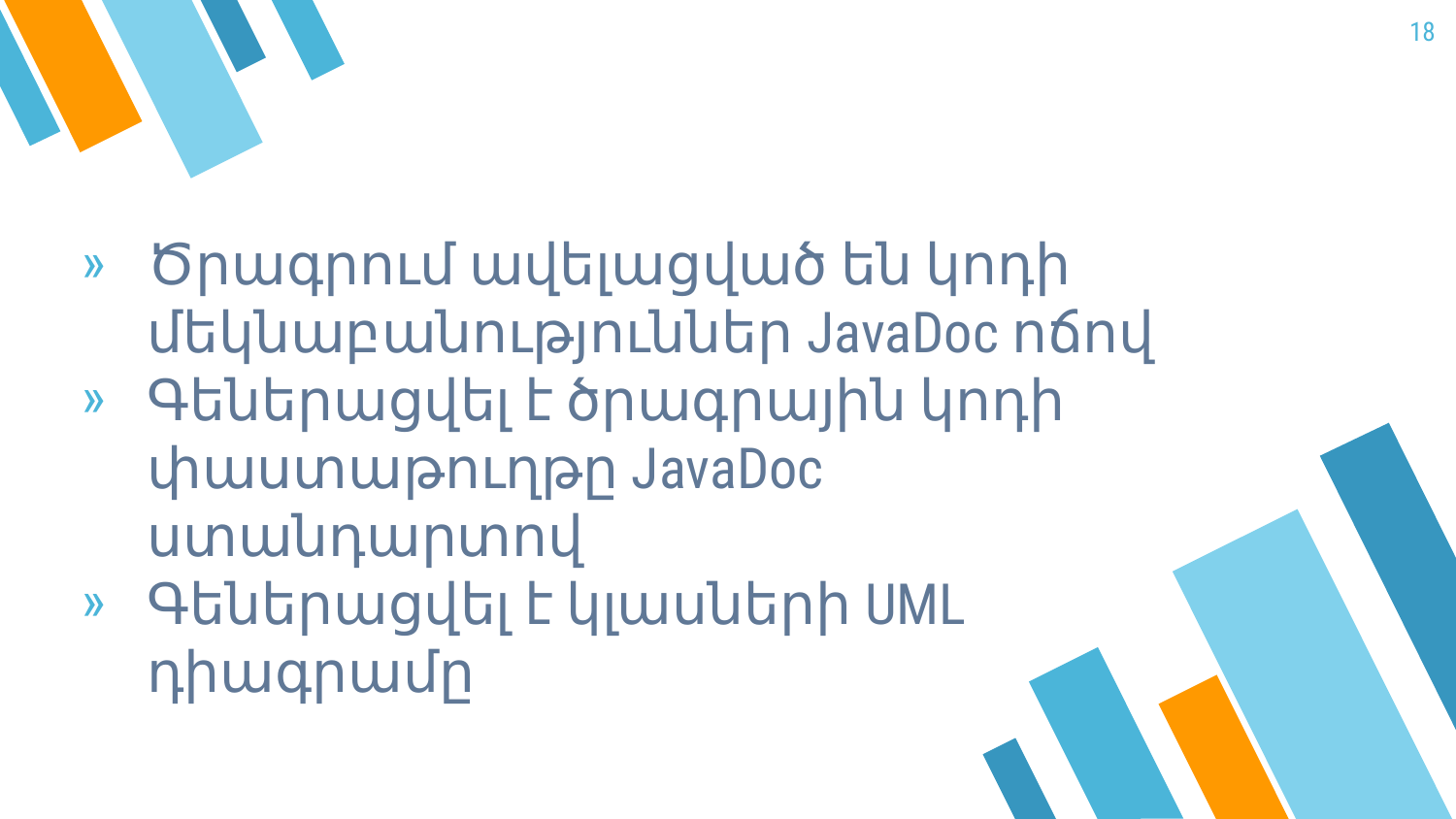

18
Ծրագրում ավելացված են կոդի մեկնաբանություններ JavaDoc ոճով
Գեներացվել է ծրագրային կոդի փաստաթուղթը JavaDoc ստանդարտով
Գեներացվել է կլասների UML դիագրամը